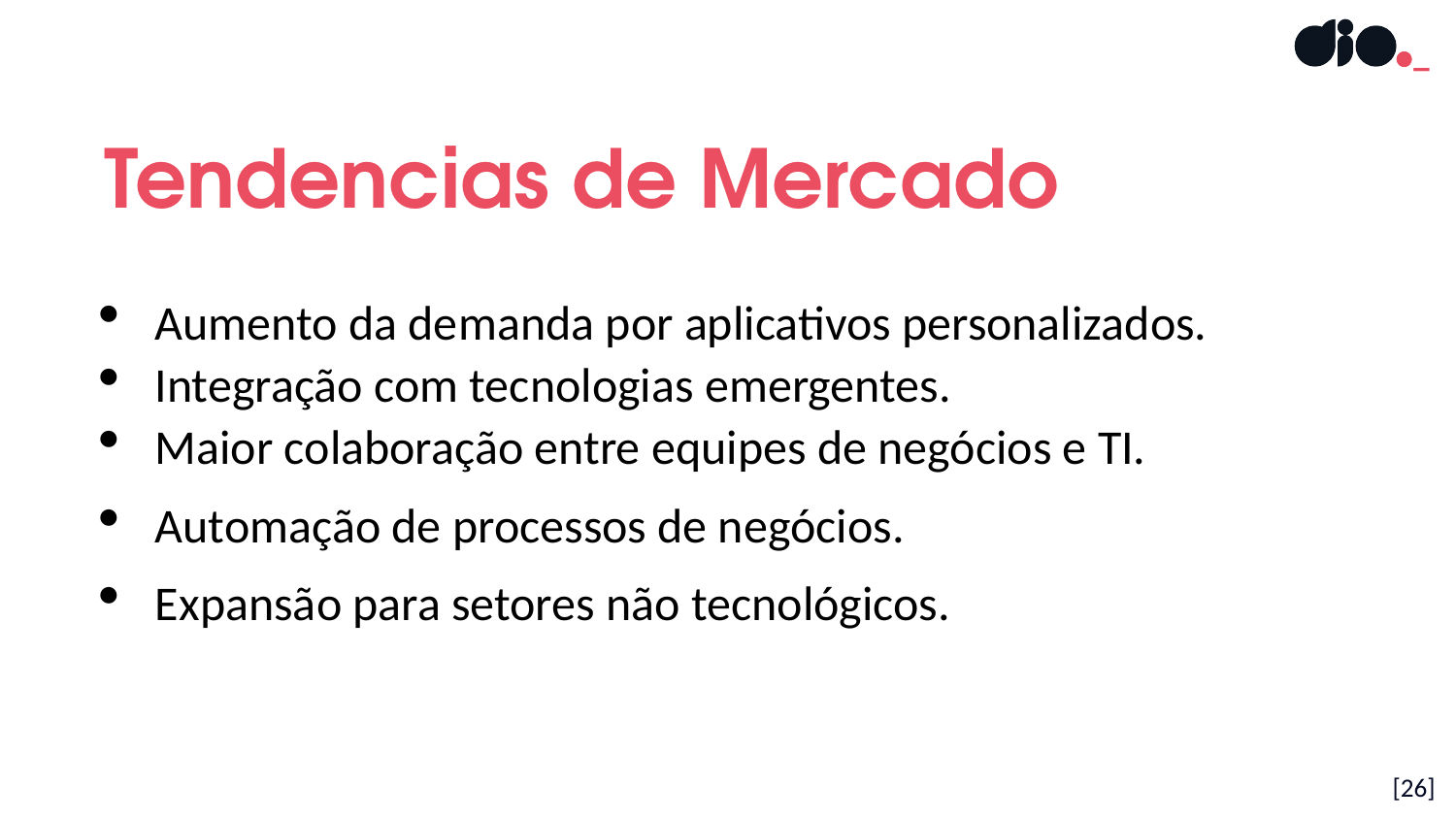

Tendencias de Mercado
Aumento da demanda por aplicativos personalizados.
Integração com tecnologias emergentes.
Maior colaboração entre equipes de negócios e TI.
Automação de processos de negócios.
Expansão para setores não tecnológicos.
[26]